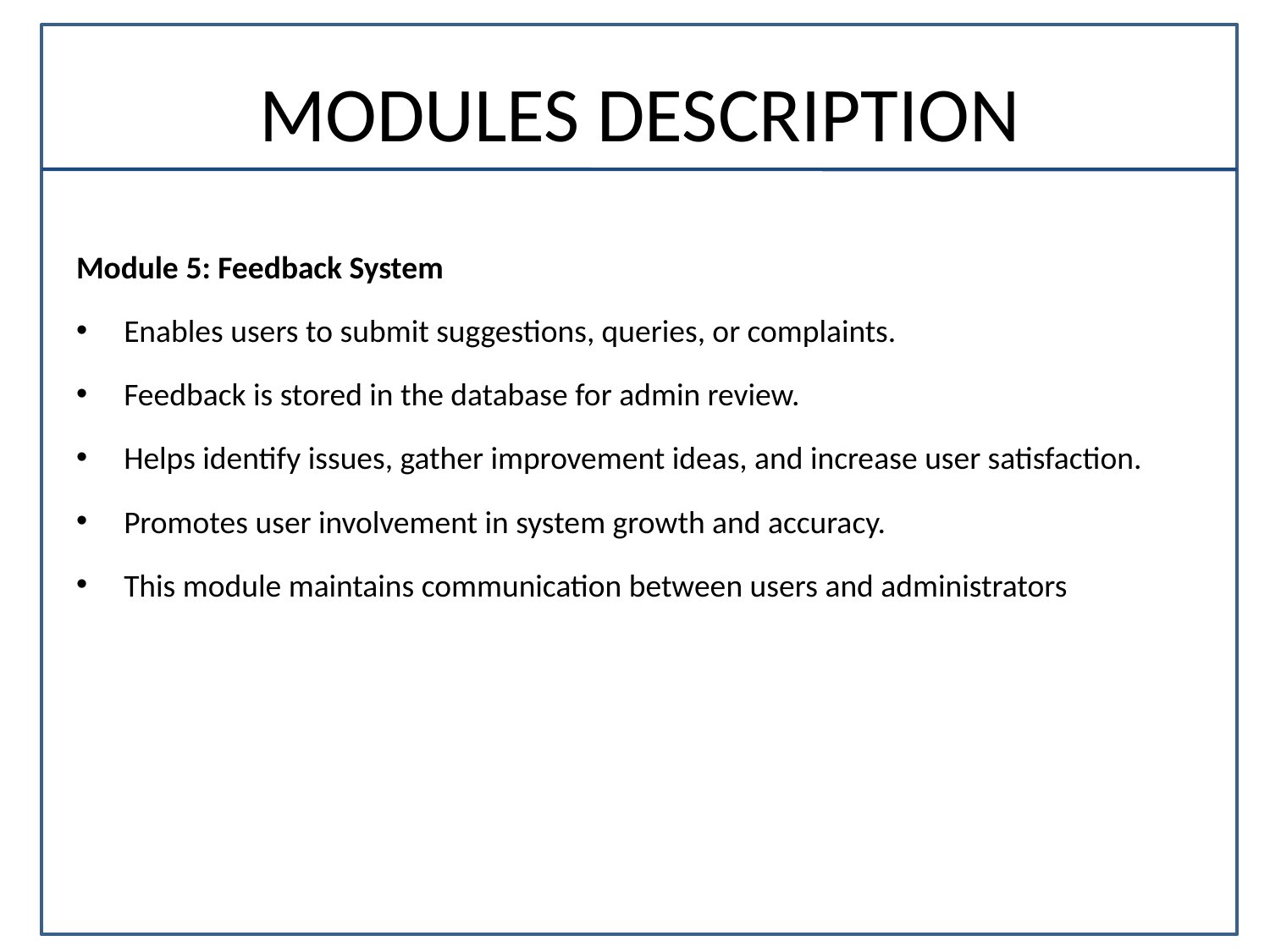

# MODULES DESCRIPTION
Module 5: Feedback System
Enables users to submit suggestions, queries, or complaints.
Feedback is stored in the database for admin review.
Helps identify issues, gather improvement ideas, and increase user satisfaction.
Promotes user involvement in system growth and accuracy.
This module maintains communication between users and administrators